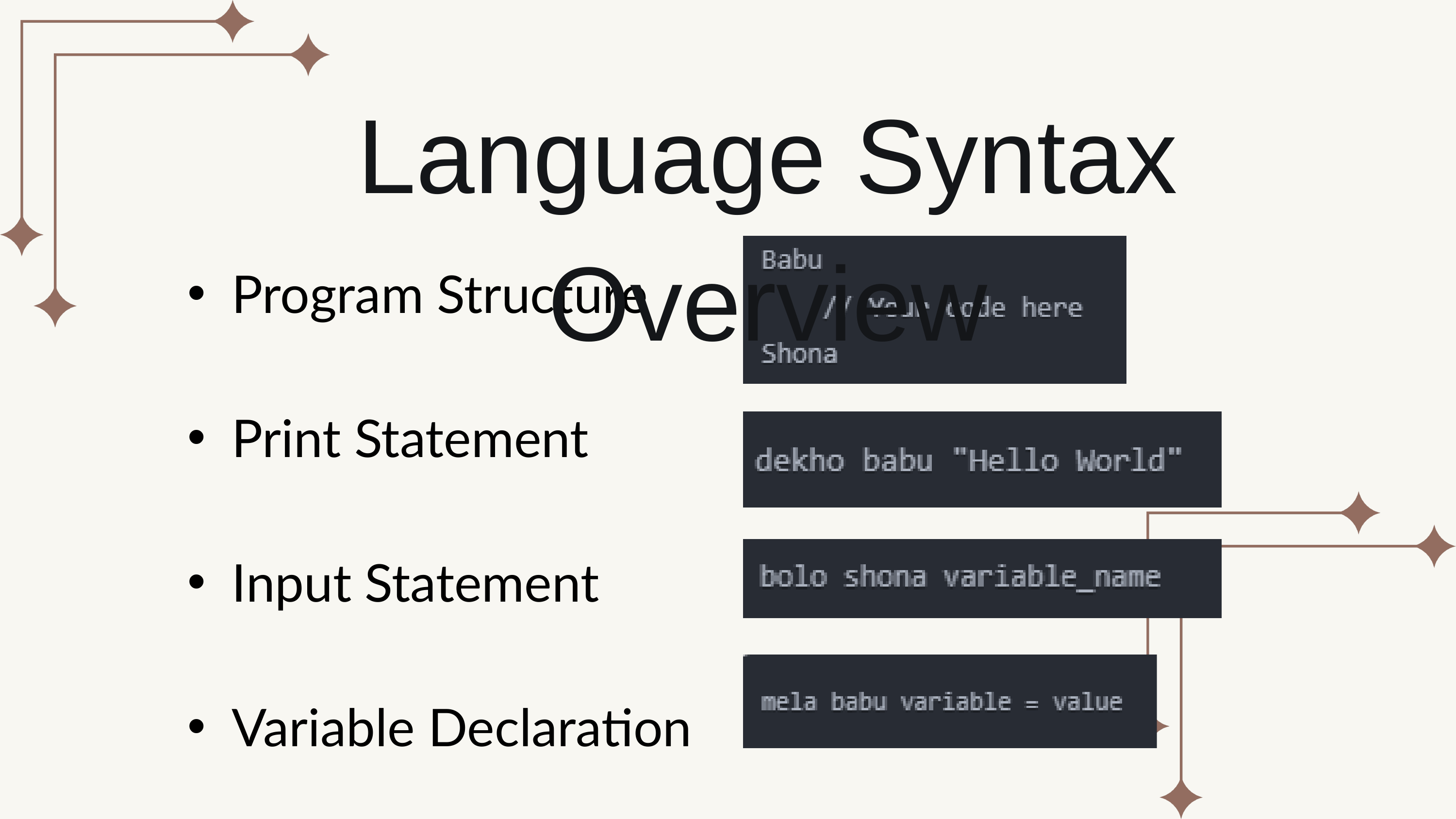

Language Syntax Overview

Program Structure

Print Statement

Input Statement

Variable Declaration